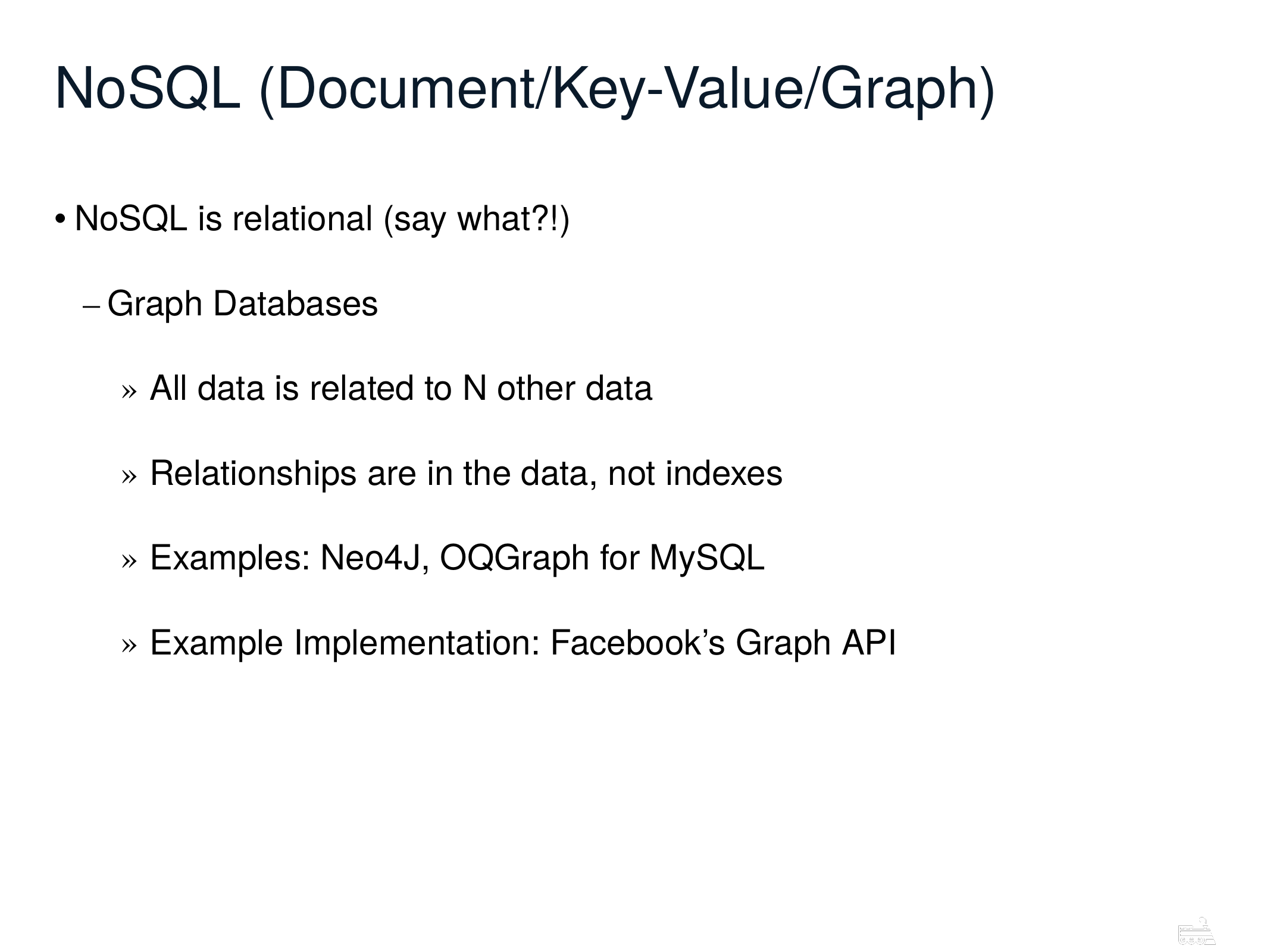

# NoSQL (Document/Key-Value/Graph)
NoSQL is relational (say what?!)
Graph Databases
All data is related to N other data
Relationships are in the data, not indexes
Examples: Neo4J, OQGraph for MySQL
Example Implementation: Facebook’s Graph API